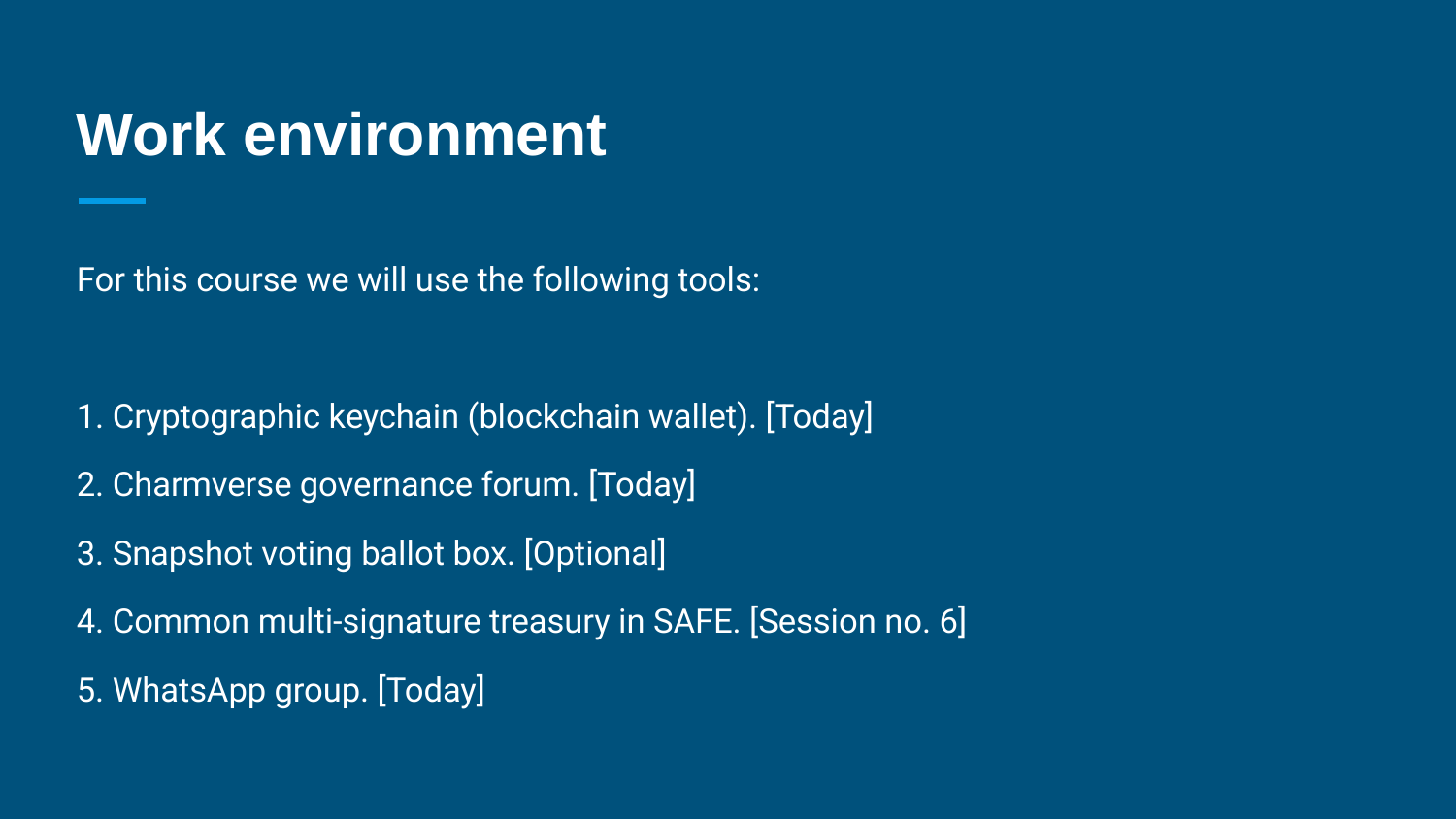

# Work environment
For this course we will use the following tools:

1. Cryptographic keychain (blockchain wallet). [Today]
2. Charmverse governance forum. [Today]
3. Snapshot voting ballot box. [Optional]
4. Common multi-signature treasury in SAFE. [Session no. 6]
5. WhatsApp group. [Today]